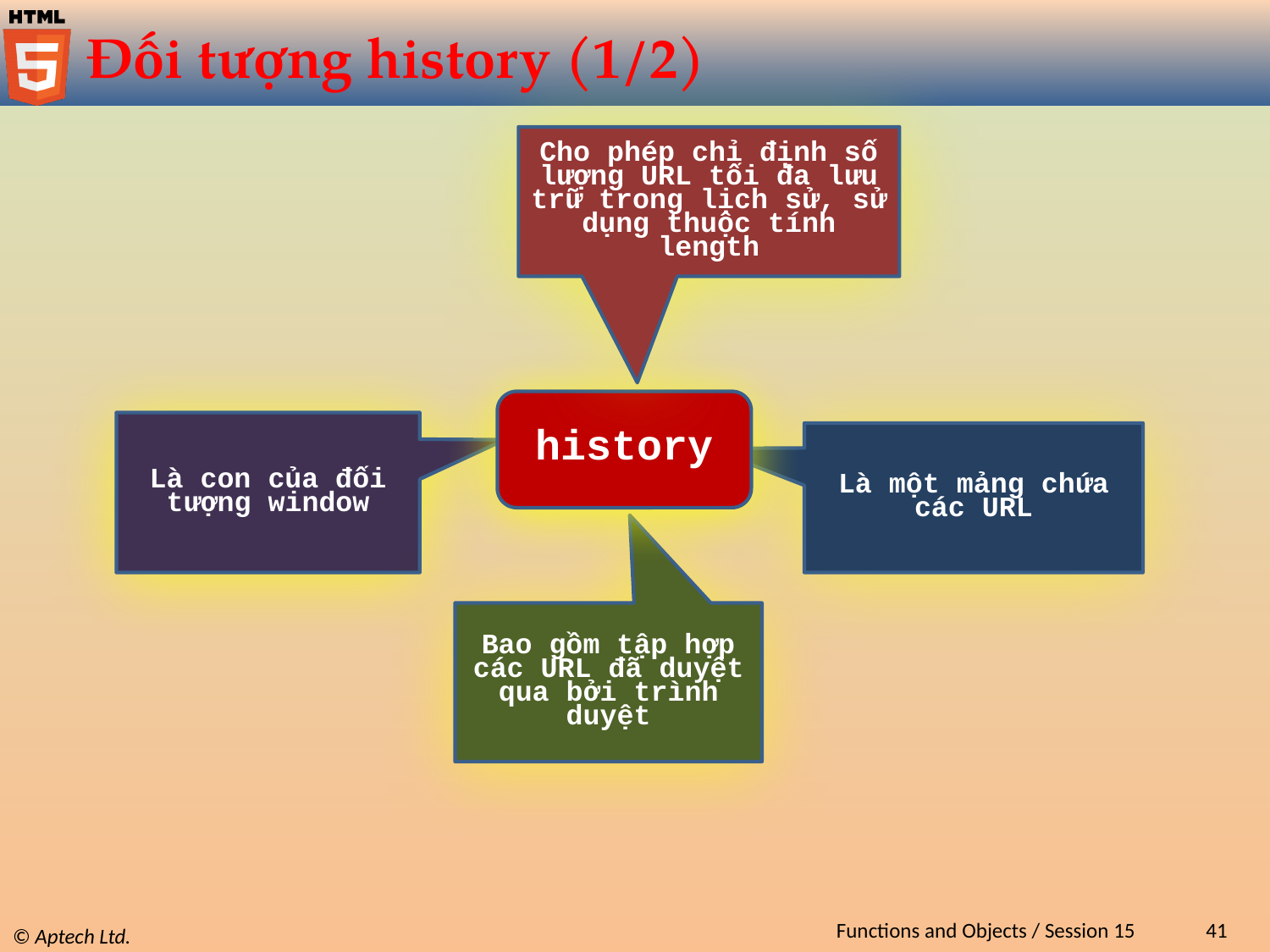

# Đối tượng history (1/2)
Cho phép chỉ định số lượng URL tối đa lưu trữ trong lịch sử, sử dụng thuộc tính length
history
Là con của đối tượng window
Là một mảng chứa các URL
Bao gồm tập hợp các URL đã duyệt qua bởi trình duyệt
Functions and Objects / Session 15
41